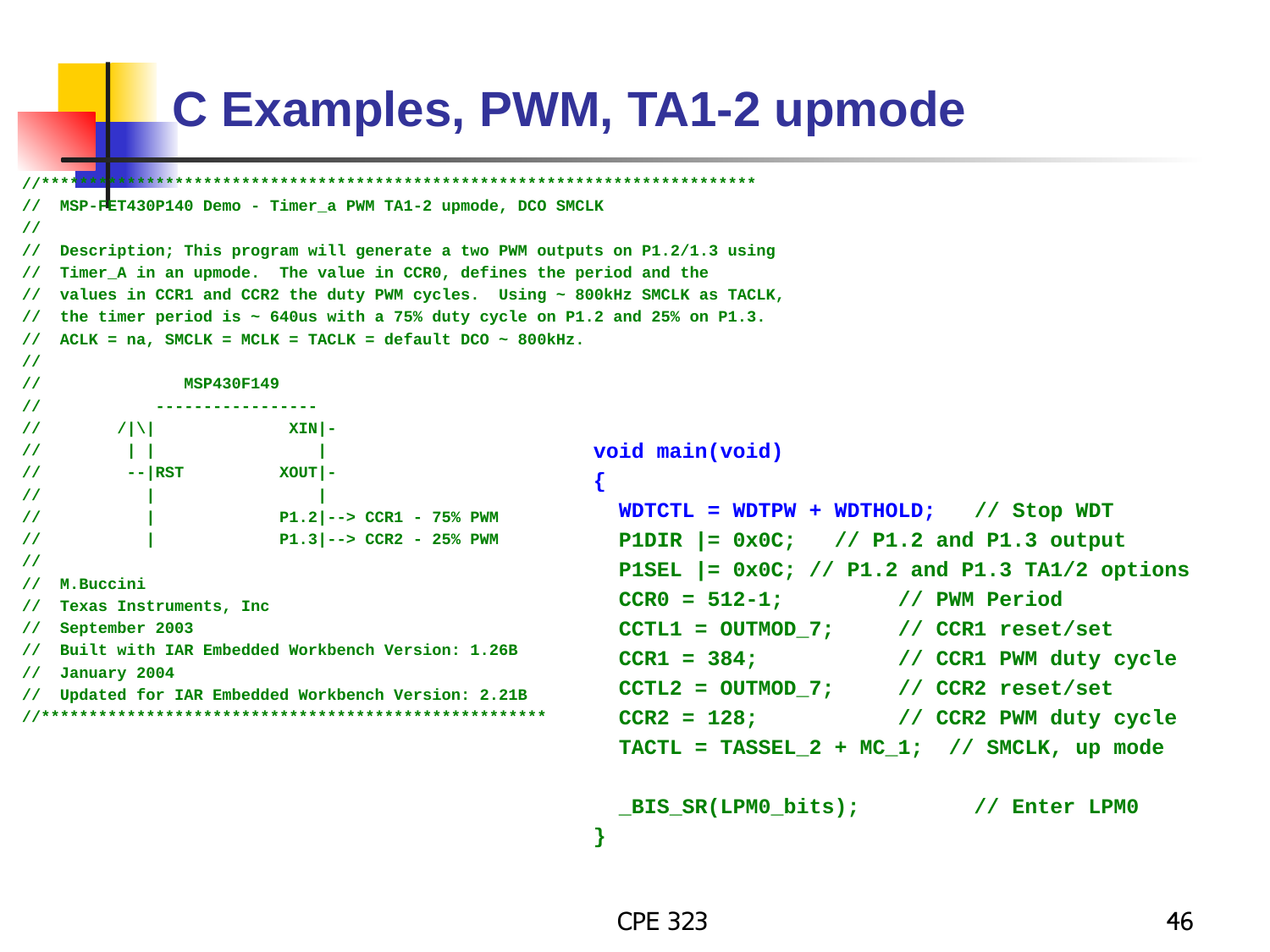

# C Examples, PWM, TA1-2 upmode
//***************************************************************************
//  MSP-FET430P140 Demo - Timer_a PWM TA1-2 upmode, DCO SMCLK
//
//  Description; This program will generate a two PWM outputs on P1.2/1.3 using
//  Timer_A in an upmode.  The value in CCR0, defines the period and the
//  values in CCR1 and CCR2 the duty PWM cycles.  Using ~ 800kHz SMCLK as TACLK,
//  the timer period is ~ 640us with a 75% duty cycle on P1.2 and 25% on P1.3.
//  ACLK = na, SMCLK = MCLK = TACLK = default DCO ~ 800kHz.
//
//               MSP430F149
//            -----------------
//        /|\|              XIN|-
//         | |                 |
//         --|RST          XOUT|-
//           |                 |
//           |             P1.2|--> CCR1 - 75% PWM
//           |             P1.3|--> CCR2 - 25% PWM
//
//  M.Buccini
//  Texas Instruments, Inc
//  September 2003
//  Built with IAR Embedded Workbench Version: 1.26B
//  January 2004
//  Updated for IAR Embedded Workbench Version: 2.21B
//*****************************************************
void main(void)
{
  WDTCTL = WDTPW + WDTHOLD;   // Stop WDT
  P1DIR |= 0x0C;   // P1.2 and P1.3 output
  P1SEL |= 0x0C; // P1.2 and P1.3 TA1/2 options
  CCR0 = 512-1;         // PWM Period
  CCTL1 = OUTMOD_7;     // CCR1 reset/set
  CCR1 = 384;           // CCR1 PWM duty cycle
  CCTL2 = OUTMOD_7;     // CCR2 reset/set
  CCR2 = 128;           // CCR2 PWM duty cycle
  TACTL = TASSEL_2 + MC_1;  // SMCLK, up mode

  _BIS_SR(LPM0_bits);         // Enter LPM0
}
CPE 323
46